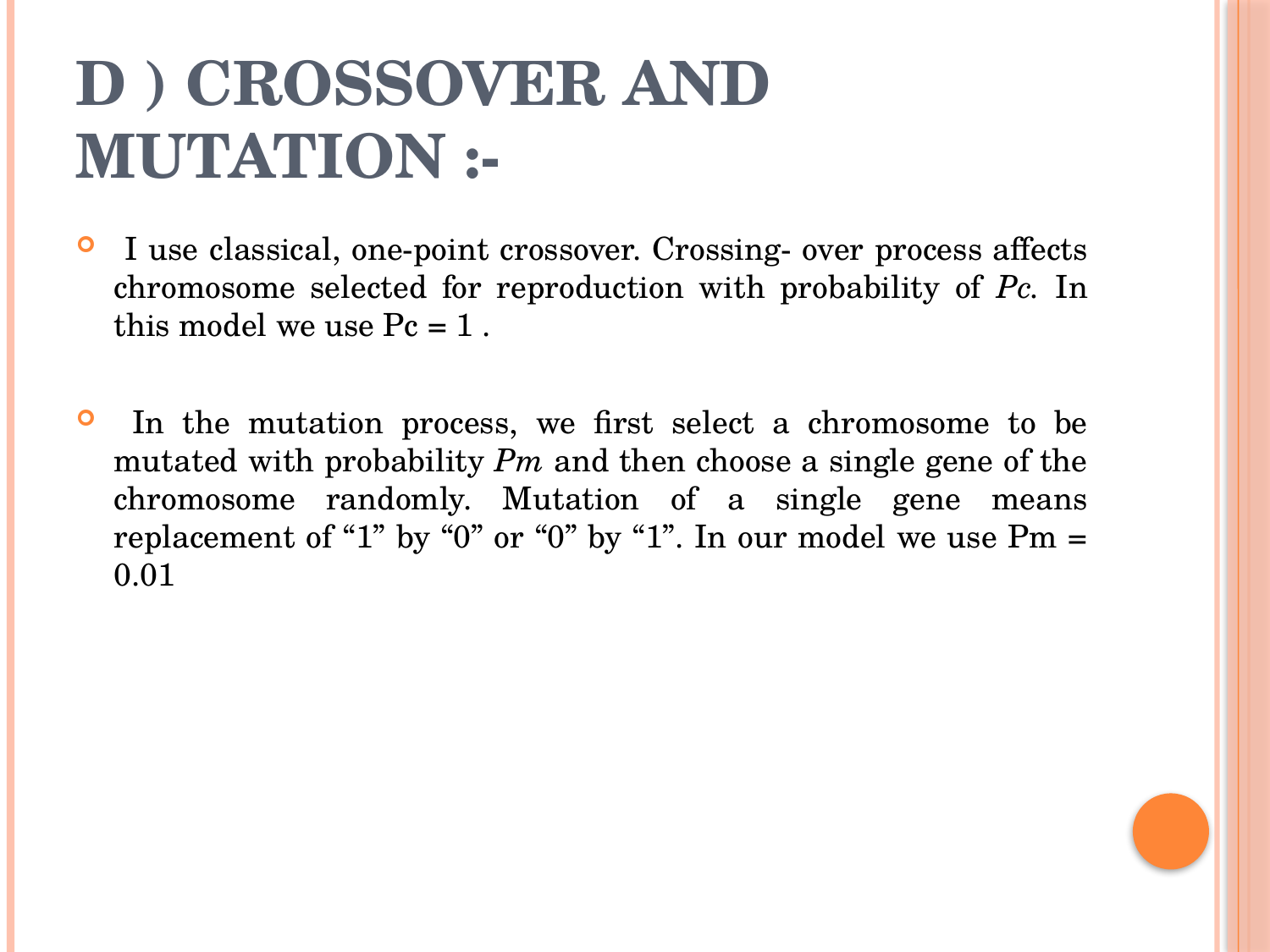

# D ) Crossover and Mutation :-
 I use classical, one-point crossover. Crossing- over process affects chromosome selected for reproduction with probability of Pc. In this model we use Pc = 1 .

 In the mutation process, we first select a chromosome to be mutated with probability Pm and then choose a single gene of the chromosome randomly. Mutation of a single gene means replacement of “1” by “0” or “0” by “1”. In our model we use Pm = 0.01